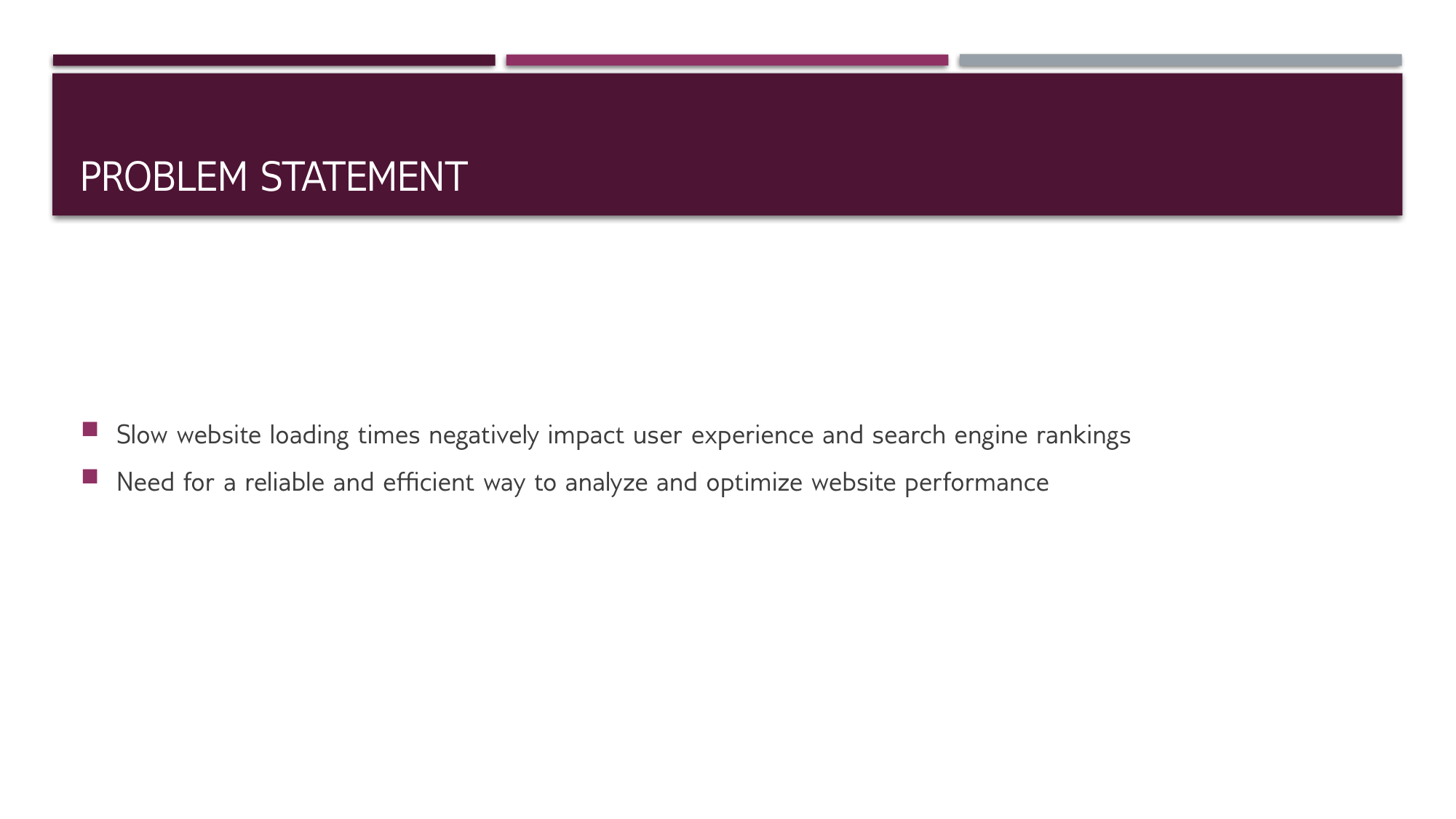

# Problem Statement
Slow website loading times negatively impact user experience and search engine rankings
Need for a reliable and efficient way to analyze and optimize website performance